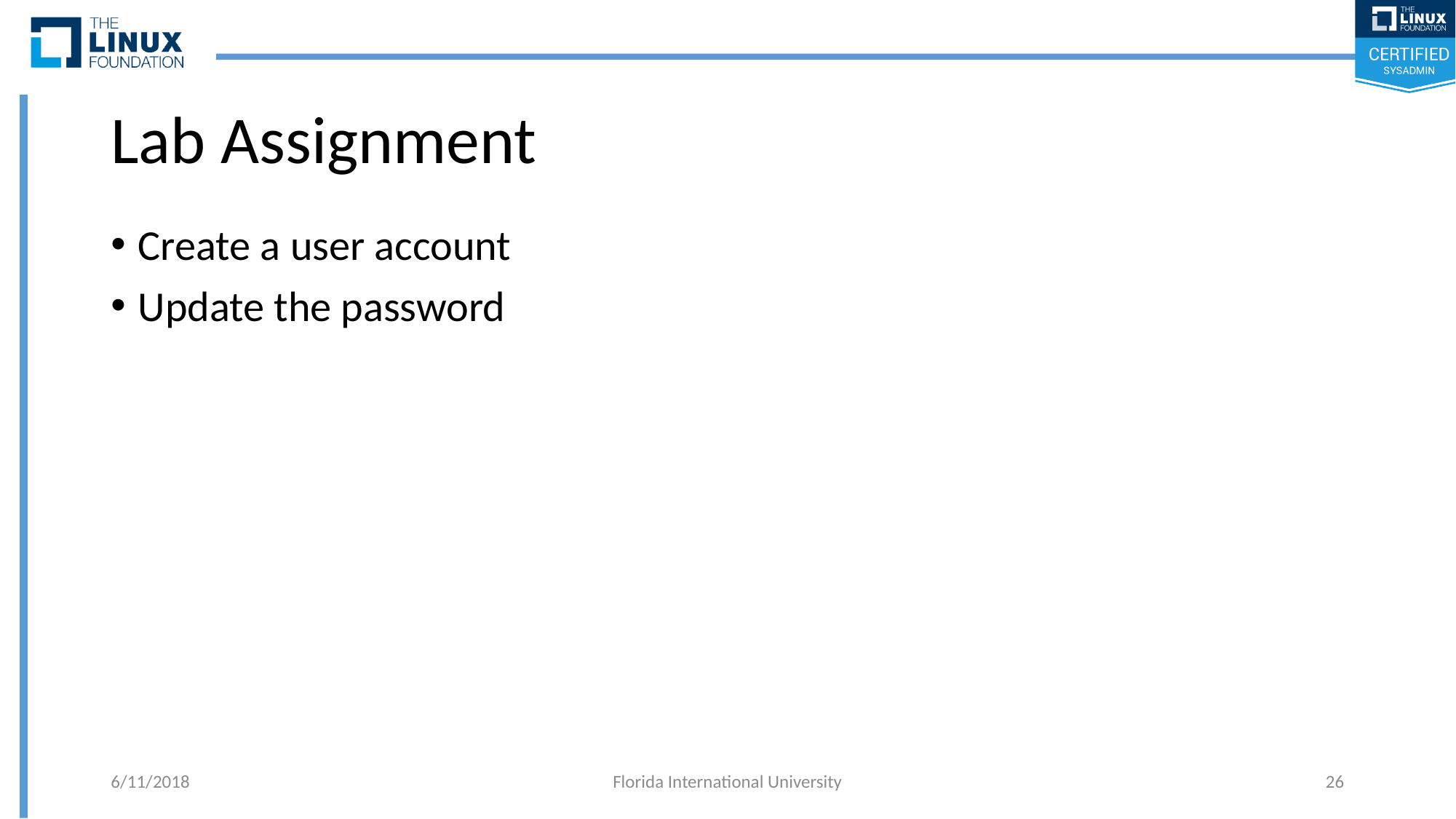

# Lab Assignment
Create a user account
Update the password

6/11/2018
Florida International University
26